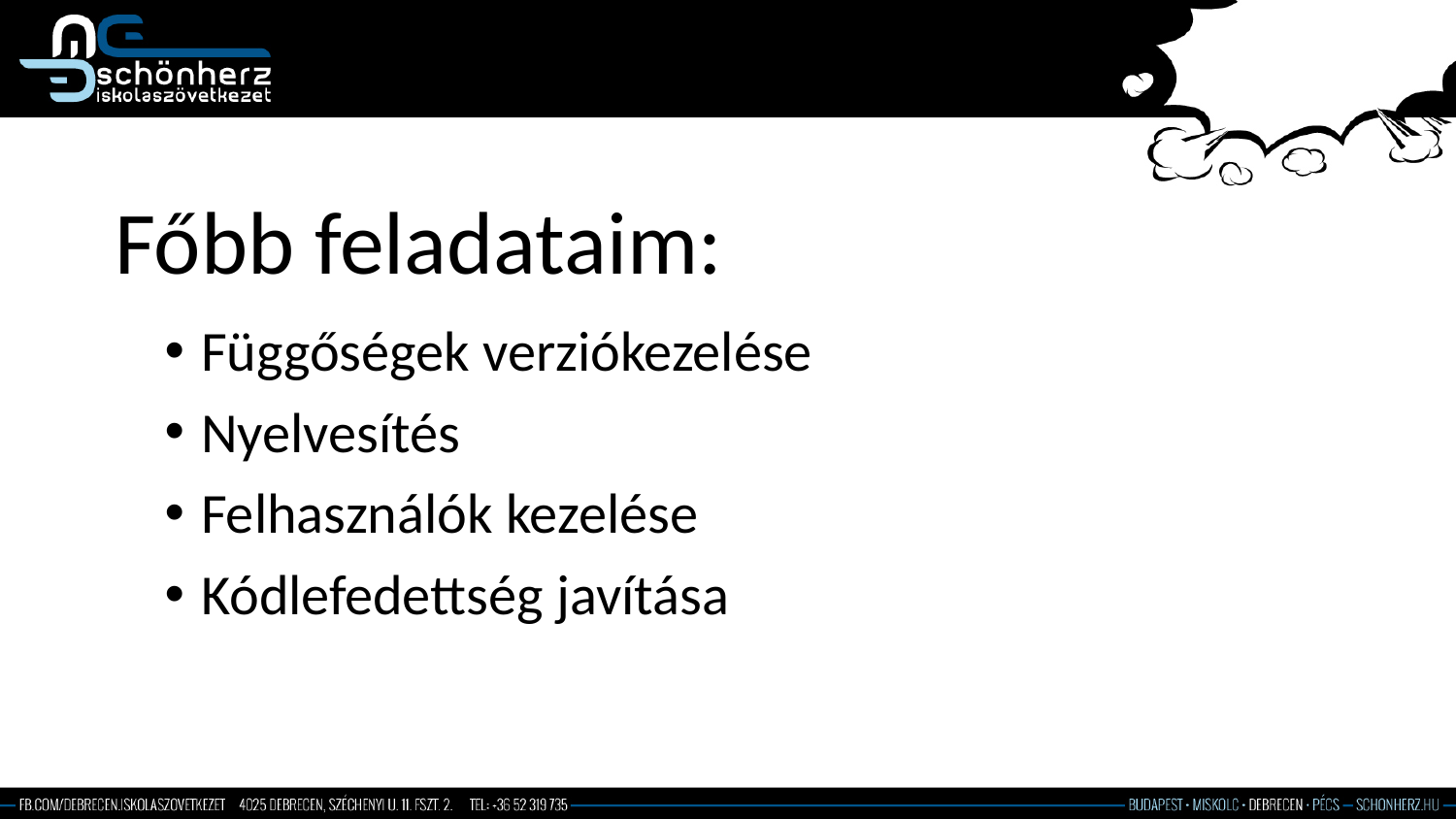

# Főbb feladataim:
Függőségek verziókezelése
Nyelvesítés
Felhasználók kezelése
Kódlefedettség javítása